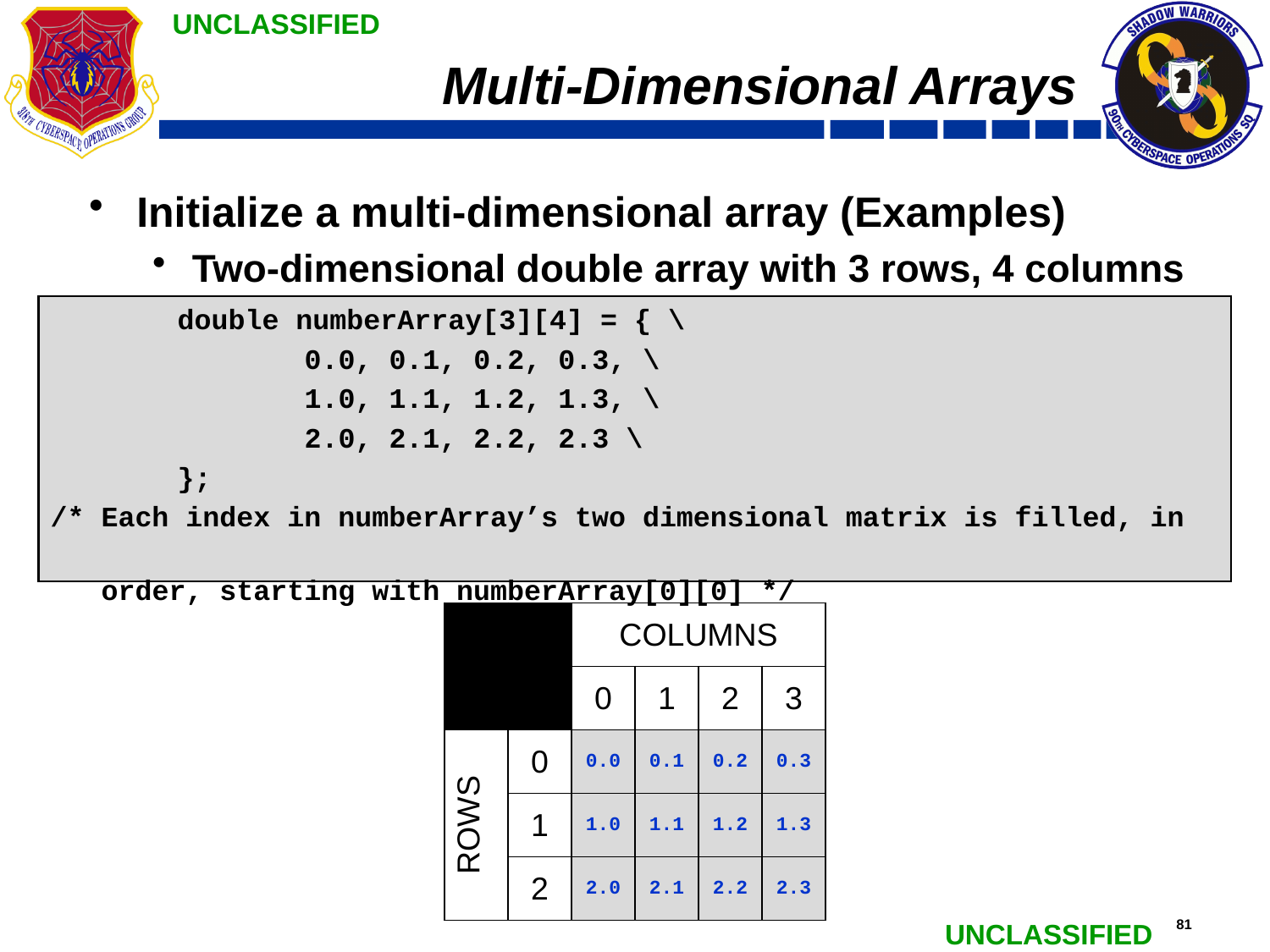

# Multi-Dimensional Arrays
Initialize a multi-dimensional array (Examples)
Two-dimensional double array with 3 rows, 4 columns

	double numberArray[3][4] = { \
		0.0, 0.1, 0.2, 0.3, \
		1.0, 1.1, 1.2, 1.3, \
		2.0, 2.1, 2.2, 2.3 \
	};
/* Each index in numberArray’s two dimensional matrix is filled, in
   order, starting with numberArray[0][0] */
|  |  | COLUMNS |  |  |  |
| --- | --- | --- | --- | --- | --- |
|  |  | 0 | 1 | 2 | 3 |
| ROWS | 0 | 0.0 | 0.1 | 0.2 | 0.3 |
|  | 1 | 1.0 | 1.1 | 1.2 | 1.3 |
|  | 2 | 2.0 | 2.1 | 2.2 | 2.3 |